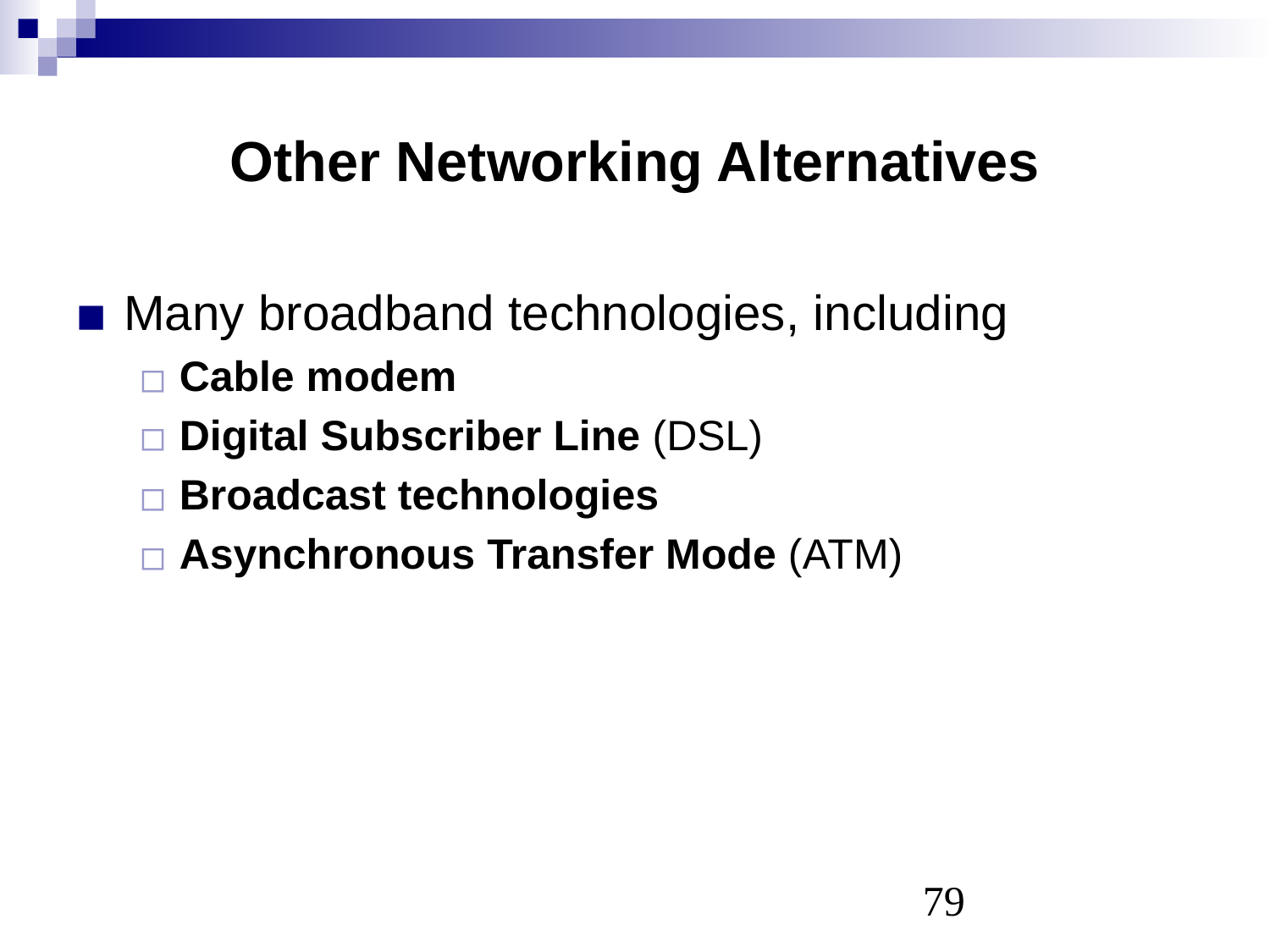

# Other Networking Alternatives
Many broadband technologies, including
Cable modem
Digital Subscriber Line (DSL)
Broadcast technologies
Asynchronous Transfer Mode (ATM)
79